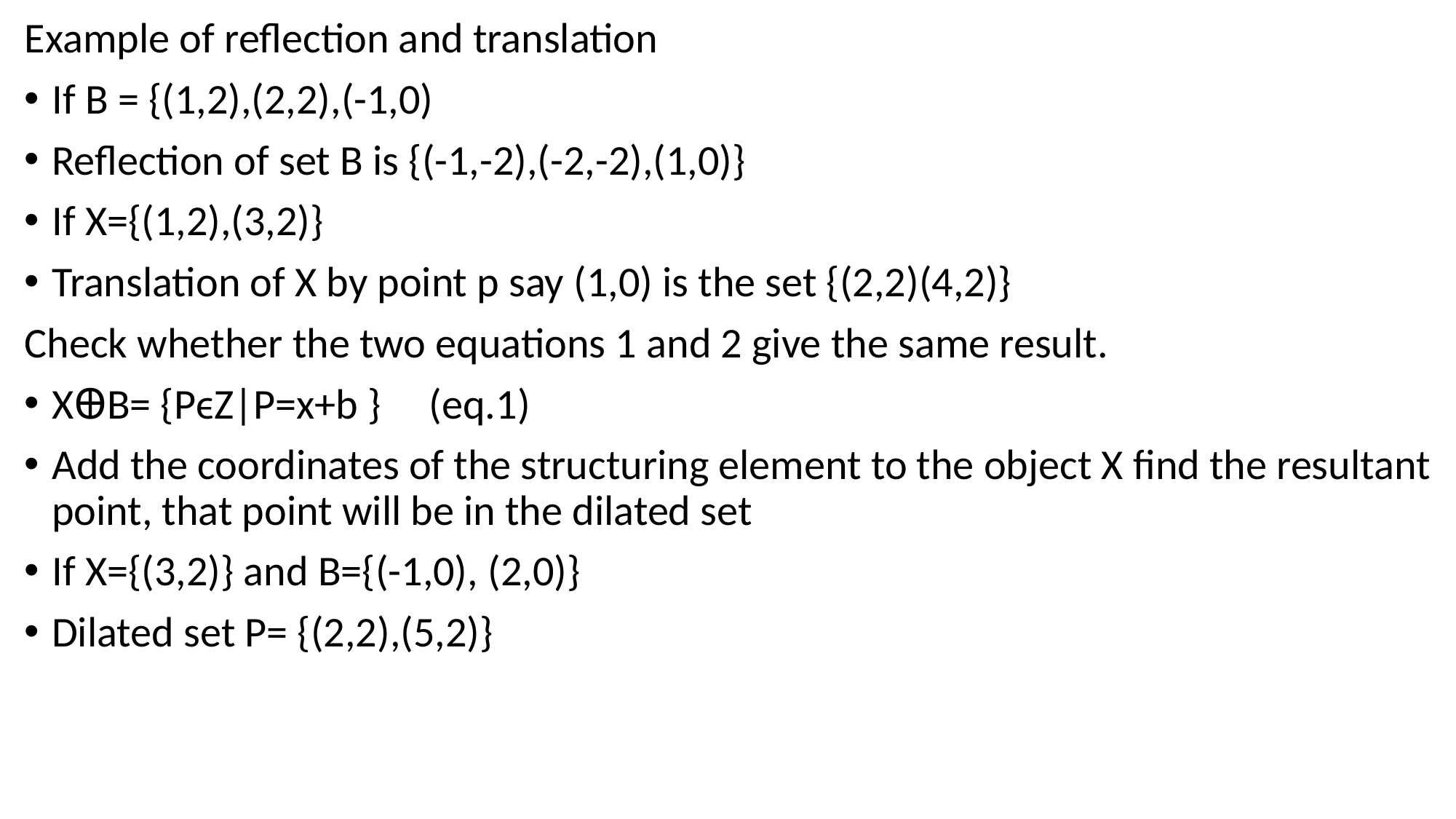

Example of reflection and translation
If B = {(1,2),(2,2),(-1,0)
Reflection of set B is {(-1,-2),(-2,-2),(1,0)}
If X={(1,2),(3,2)}
Translation of X by point p say (1,0) is the set {(2,2)(4,2)}
Check whether the two equations 1 and 2 give the same result.
XꚚB= {PϵZ|P=x+b }     (eq.1)
Add the coordinates of the structuring element to the object X find the resultant point, that point will be in the dilated set
If X={(3,2)} and B={(-1,0), (2,0)}
Dilated set P= {(2,2),(5,2)}